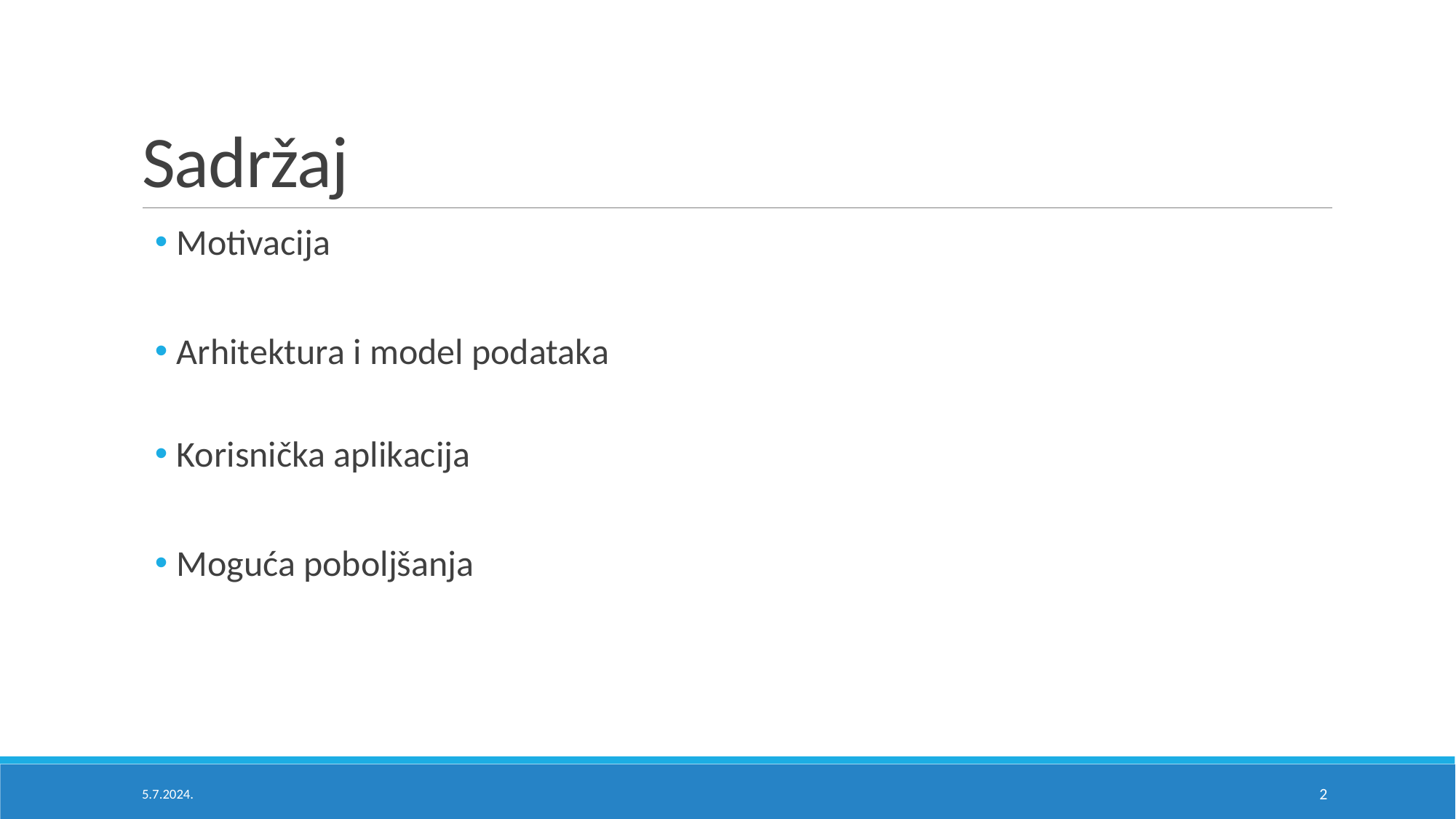

# Sadržaj
Motivacija

Arhitektura i model podataka

Korisnička aplikacija

Moguća poboljšanja
5.7.2024.
2